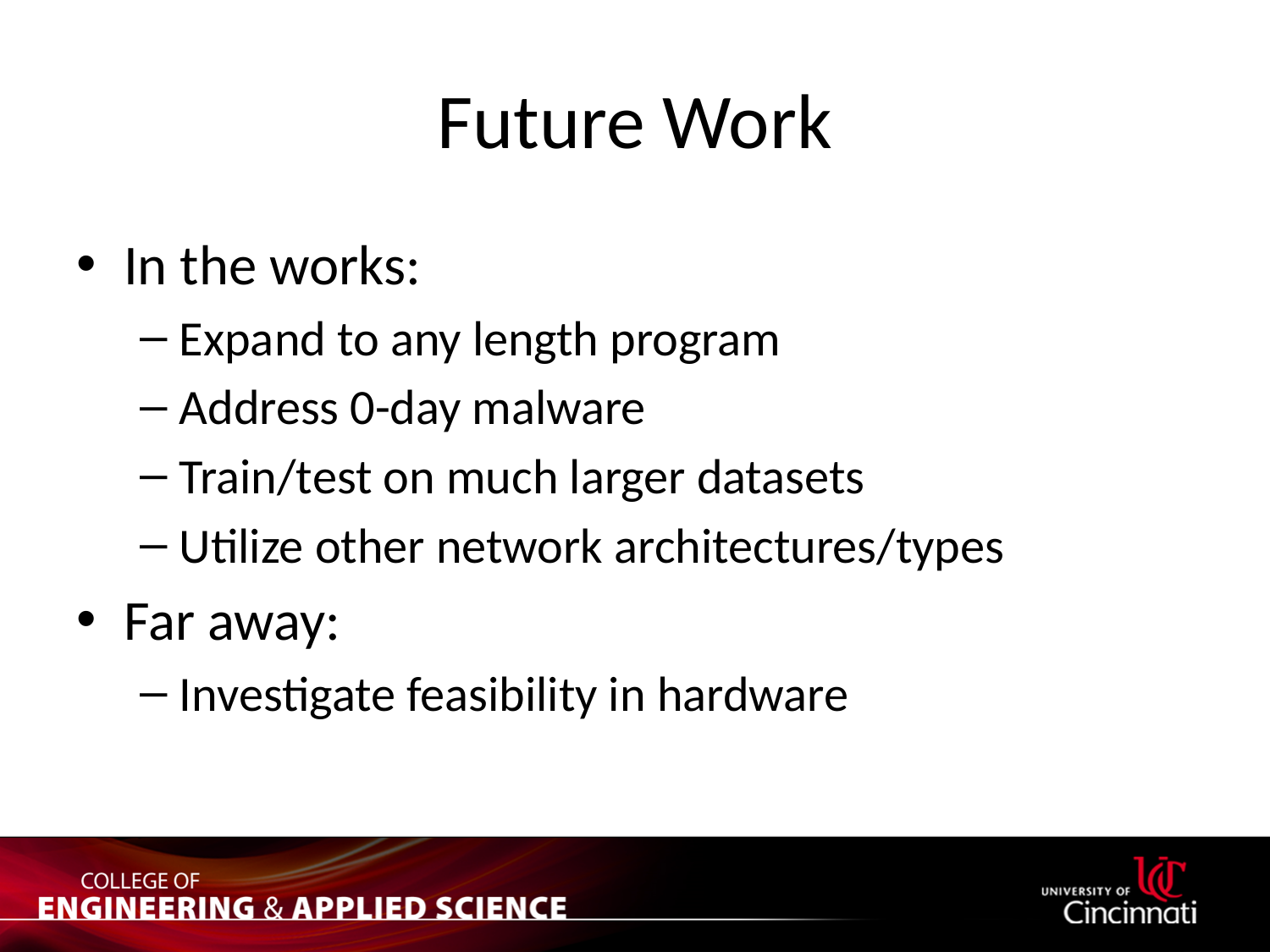

# Future Work
In the works:
Expand to any length program
Address 0-day malware
Train/test on much larger datasets
Utilize other network architectures/types
Far away:
Investigate feasibility in hardware